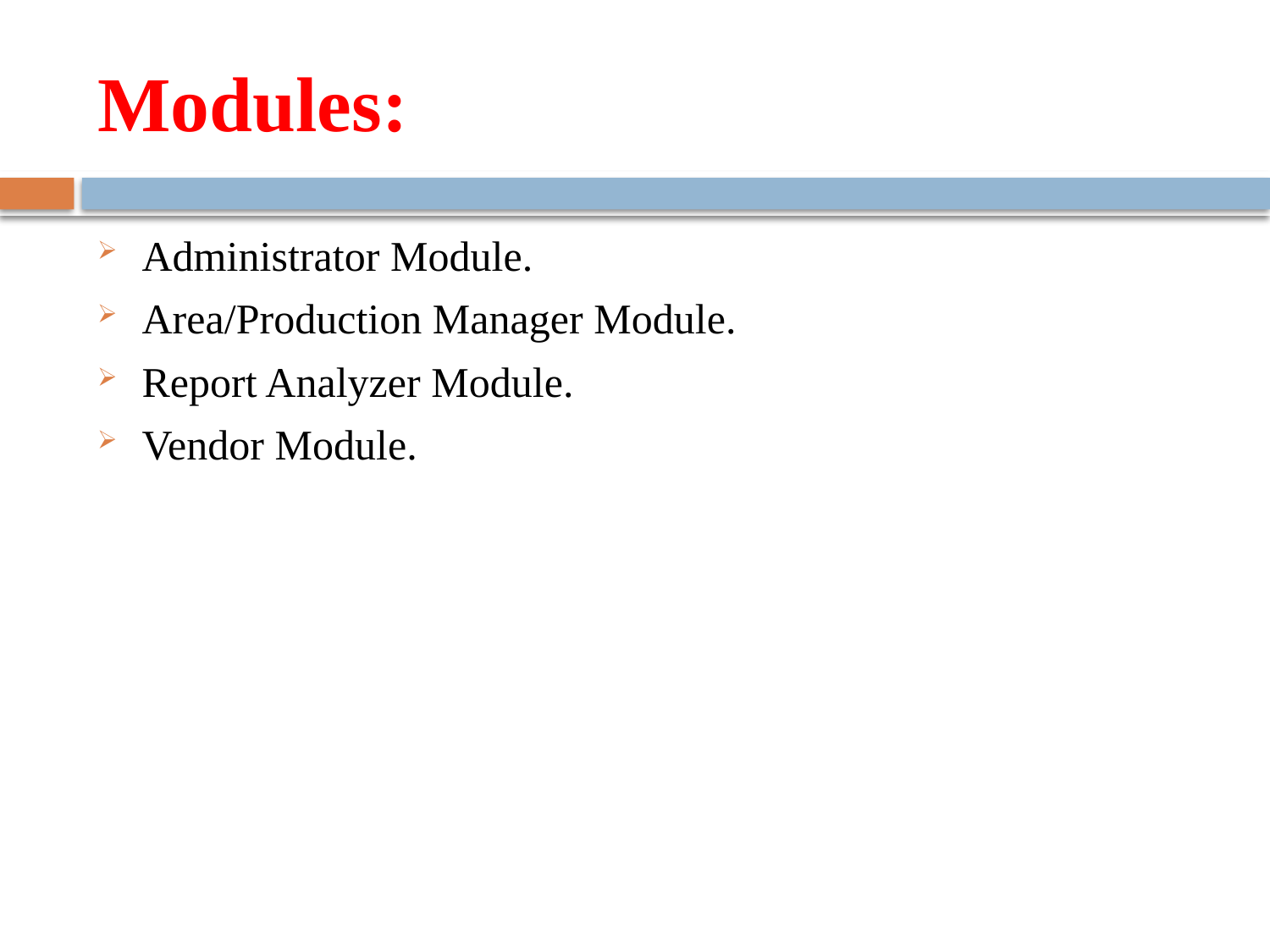

# Modules:
Administrator Module.
Area/Production Manager Module.
Report Analyzer Module.
Vendor Module.